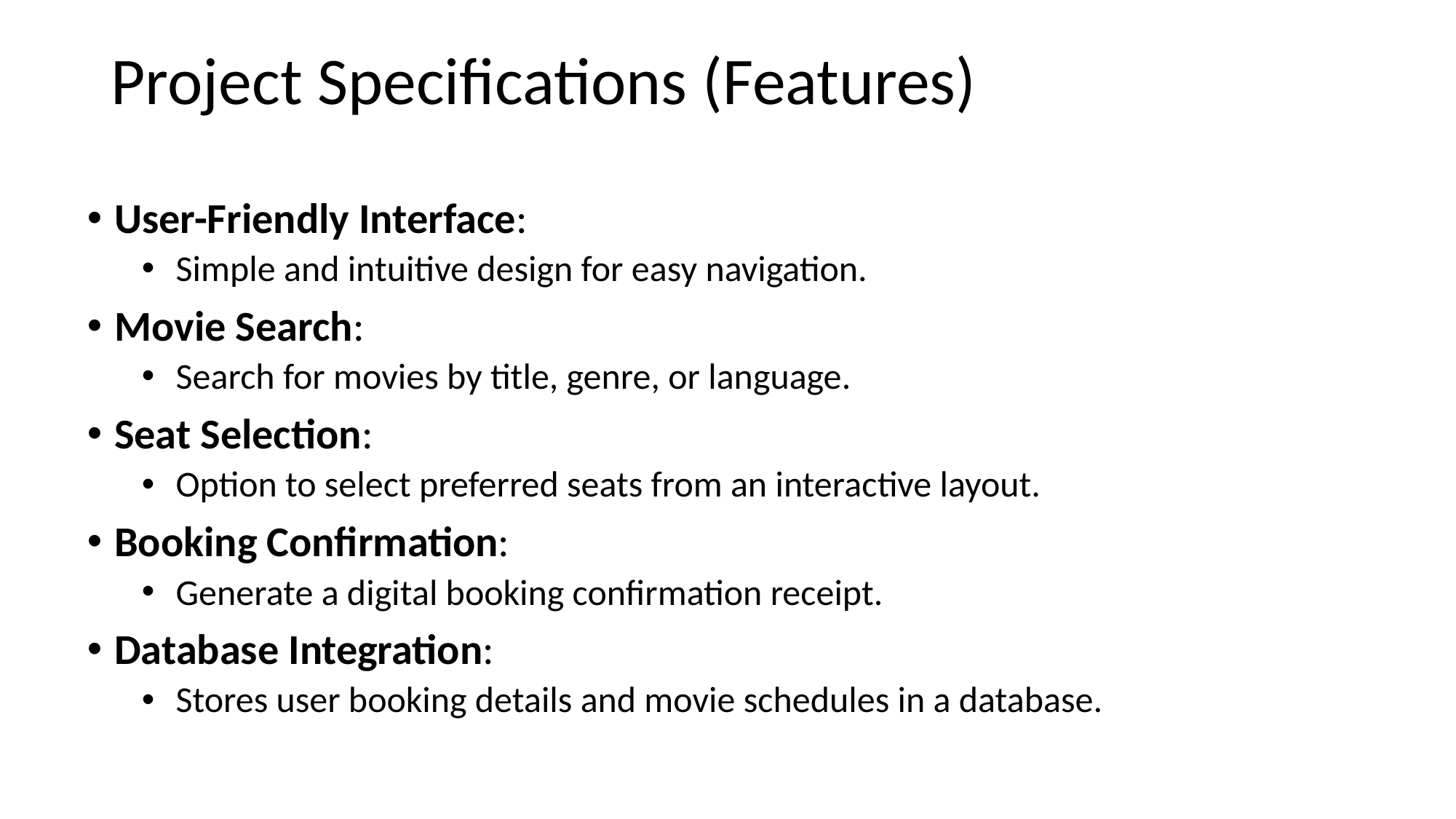

# Project Specifications (Features)
User-Friendly Interface:
Simple and intuitive design for easy navigation.
Movie Search:
Search for movies by title, genre, or language.
Seat Selection:
Option to select preferred seats from an interactive layout.
Booking Confirmation:
Generate a digital booking confirmation receipt.
Database Integration:
Stores user booking details and movie schedules in a database.